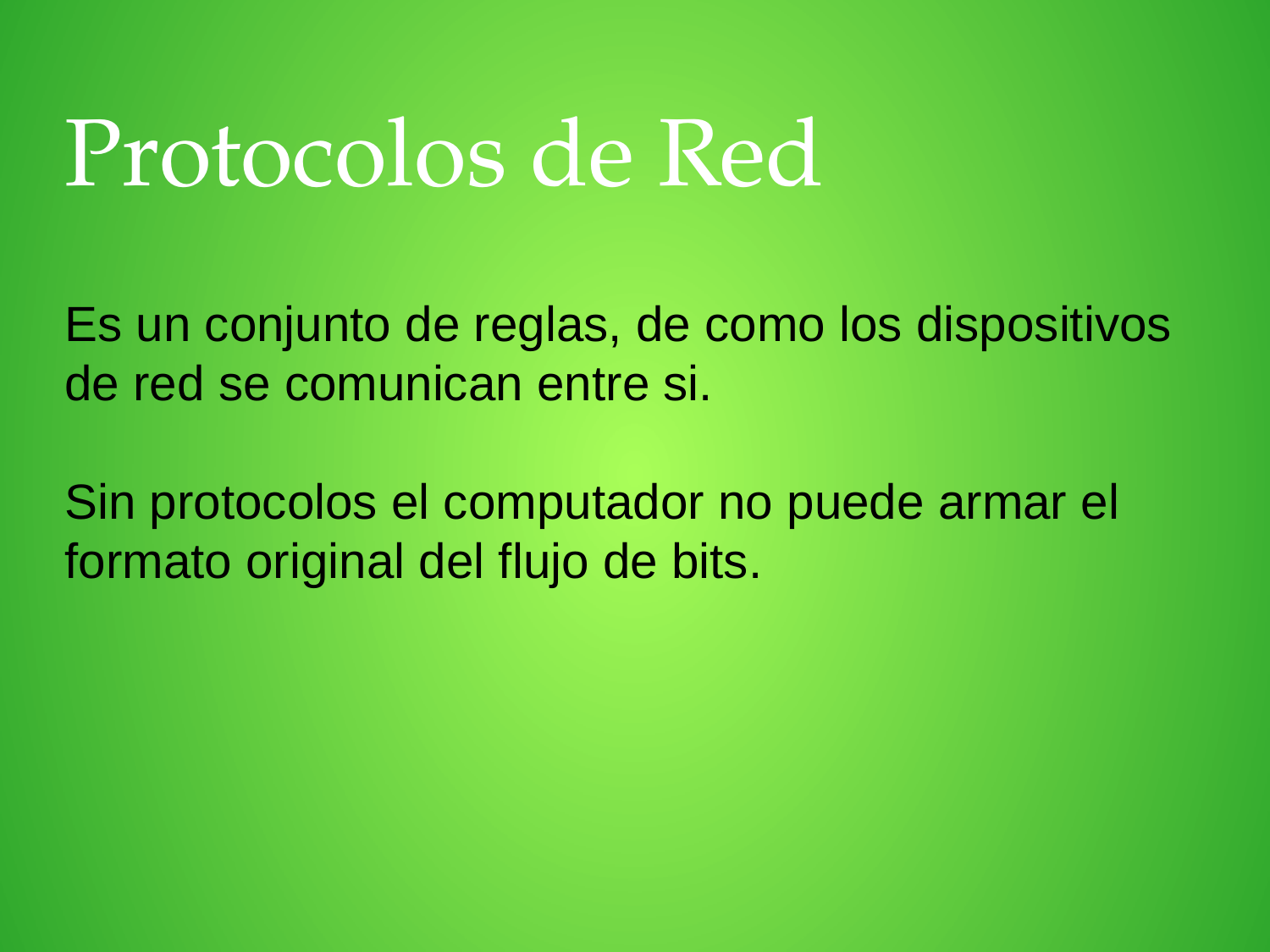

Protocolos de Red
Es un conjunto de reglas, de como los dispositivos de red se comunican entre si.

Sin protocolos el computador no puede armar el formato original del flujo de bits.